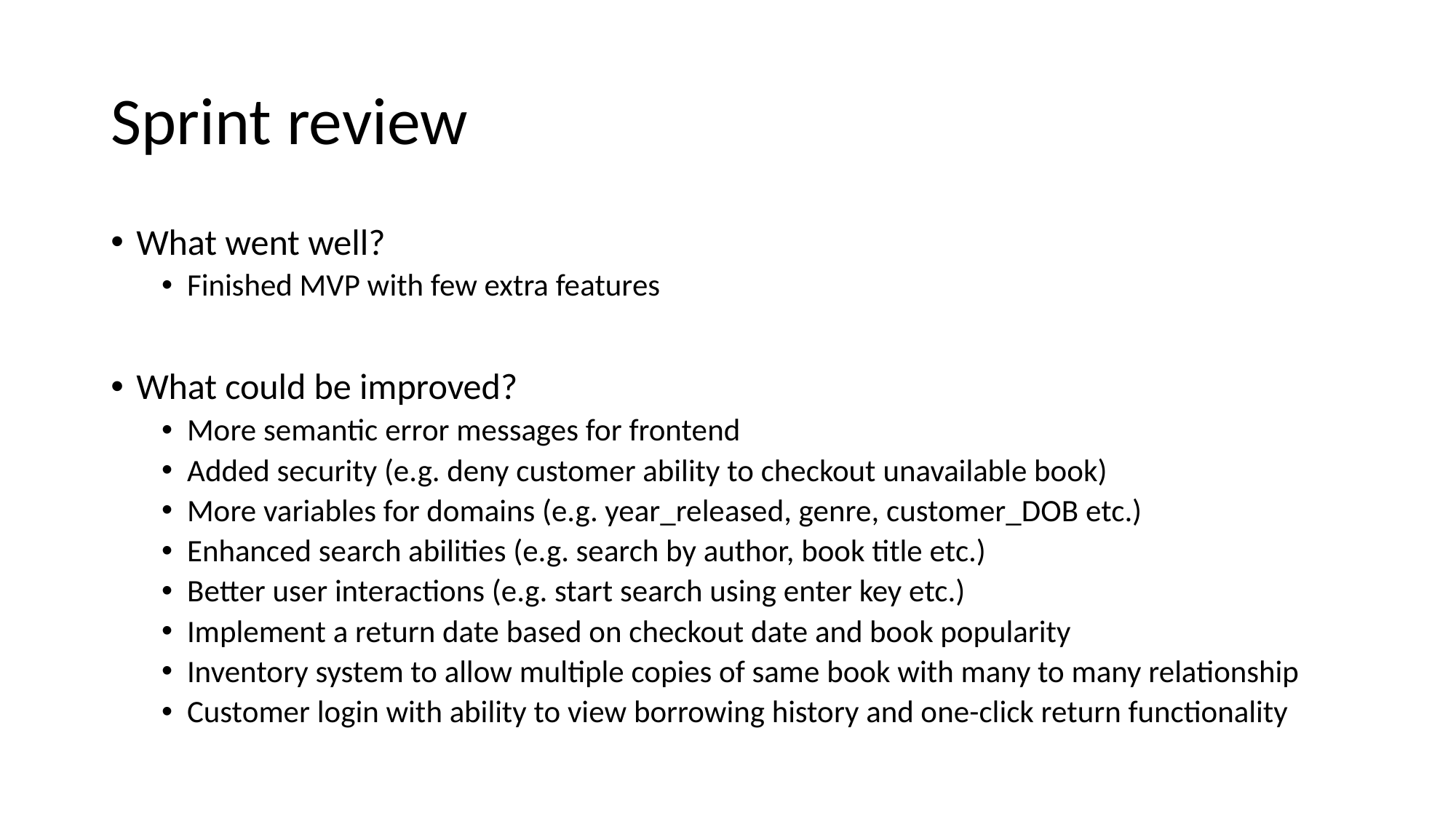

# Sprint review
What went well?
Finished MVP with few extra features

What could be improved?
More semantic error messages for frontend
Added security (e.g. deny customer ability to checkout unavailable book)
More variables for domains (e.g. year_released, genre, customer_DOB etc.)
Enhanced search abilities (e.g. search by author, book title etc.)
Better user interactions (e.g. start search using enter key etc.)
Implement a return date based on checkout date and book popularity
Inventory system to allow multiple copies of same book with many to many relationship
Customer login with ability to view borrowing history and one-click return functionality